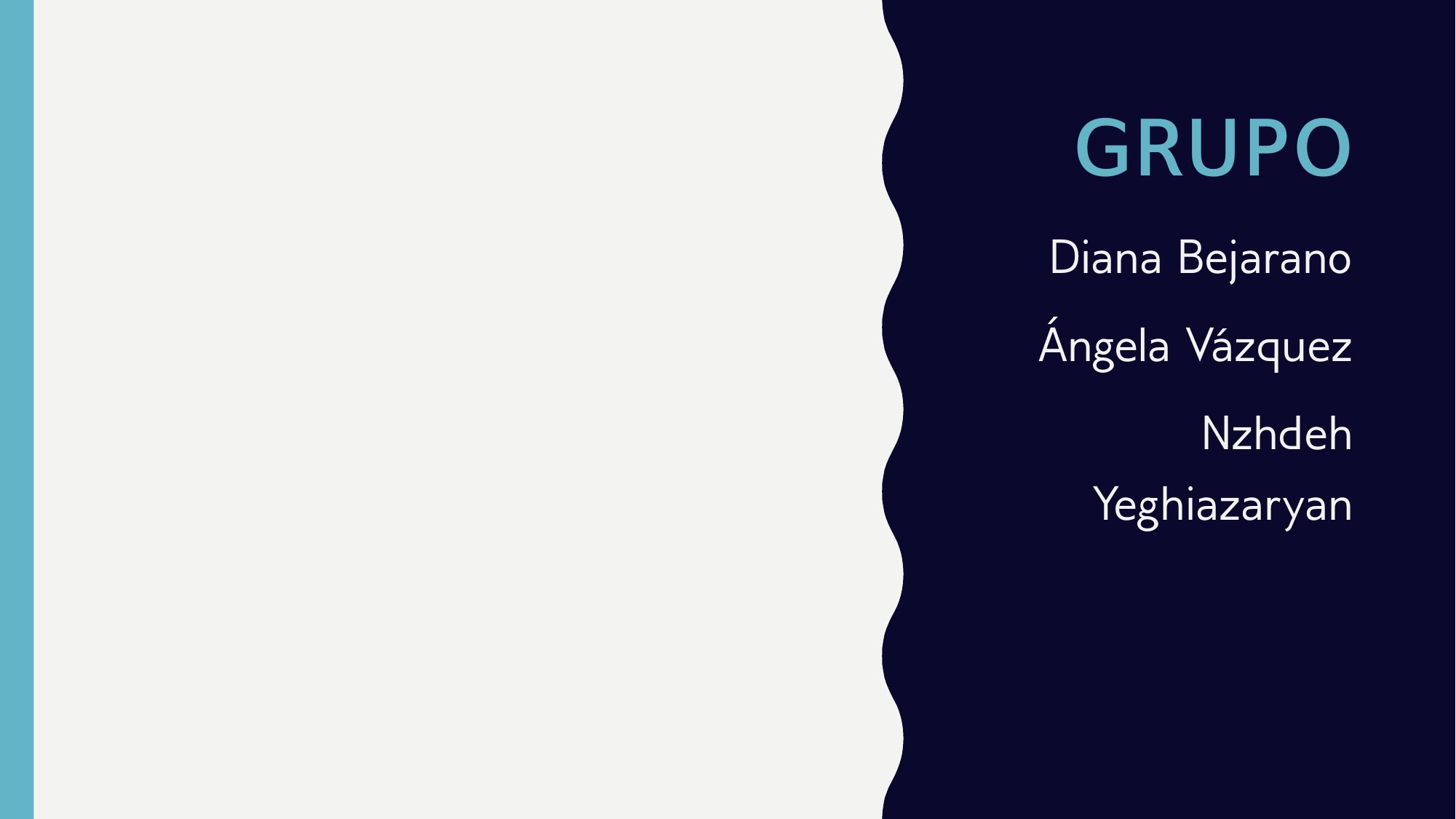

# Grupo
Diana Bejarano
Ángela Vázquez
Nzhdeh Yeghiazaryan